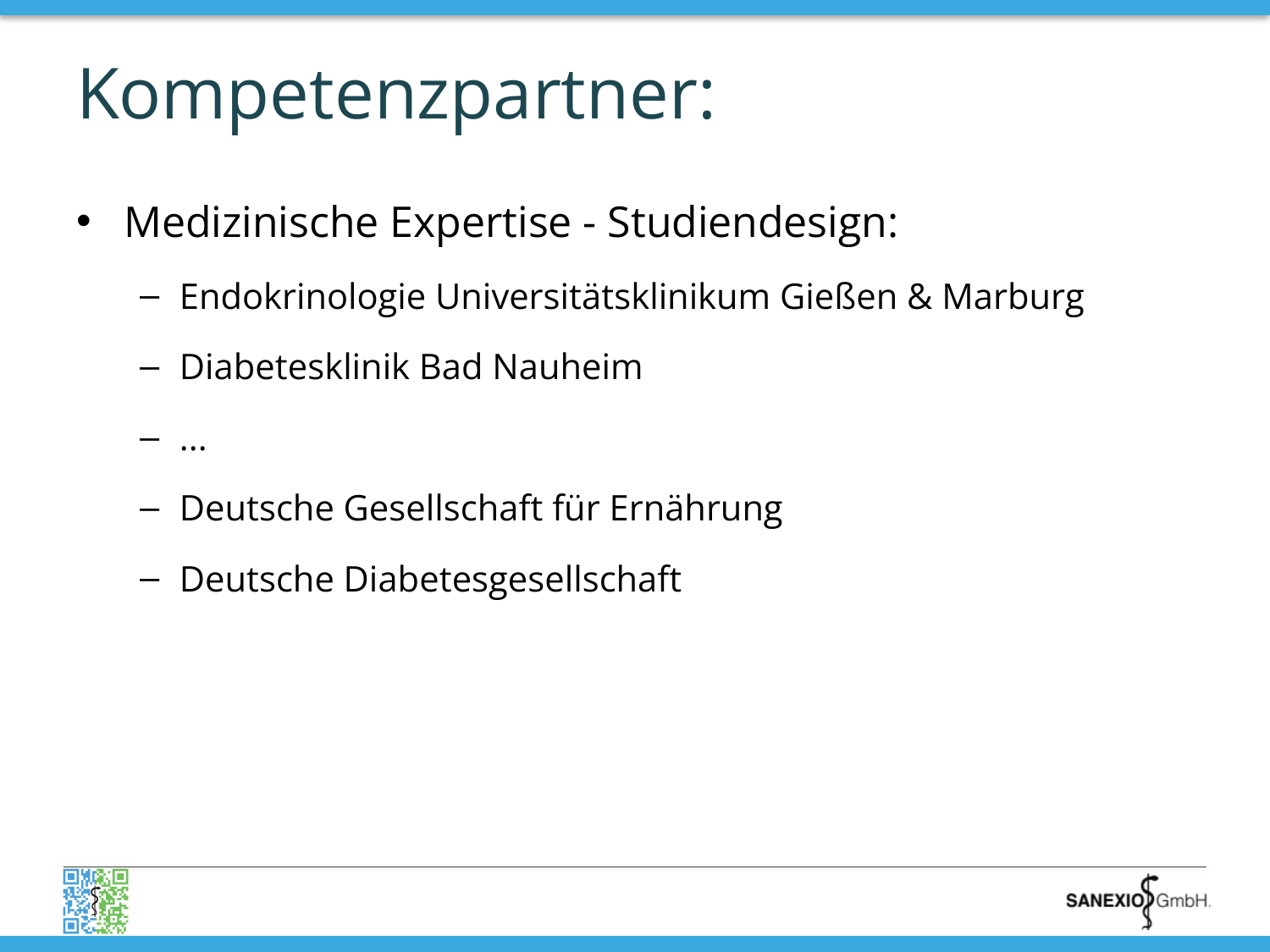

# Kompetenzpartner:
Medizinische Expertise - Studiendesign:
Endokrinologie Universitätsklinikum Gießen & Marburg
Diabetesklinik Bad Nauheim
...
Deutsche Gesellschaft für Ernährung
Deutsche Diabetesgesellschaft